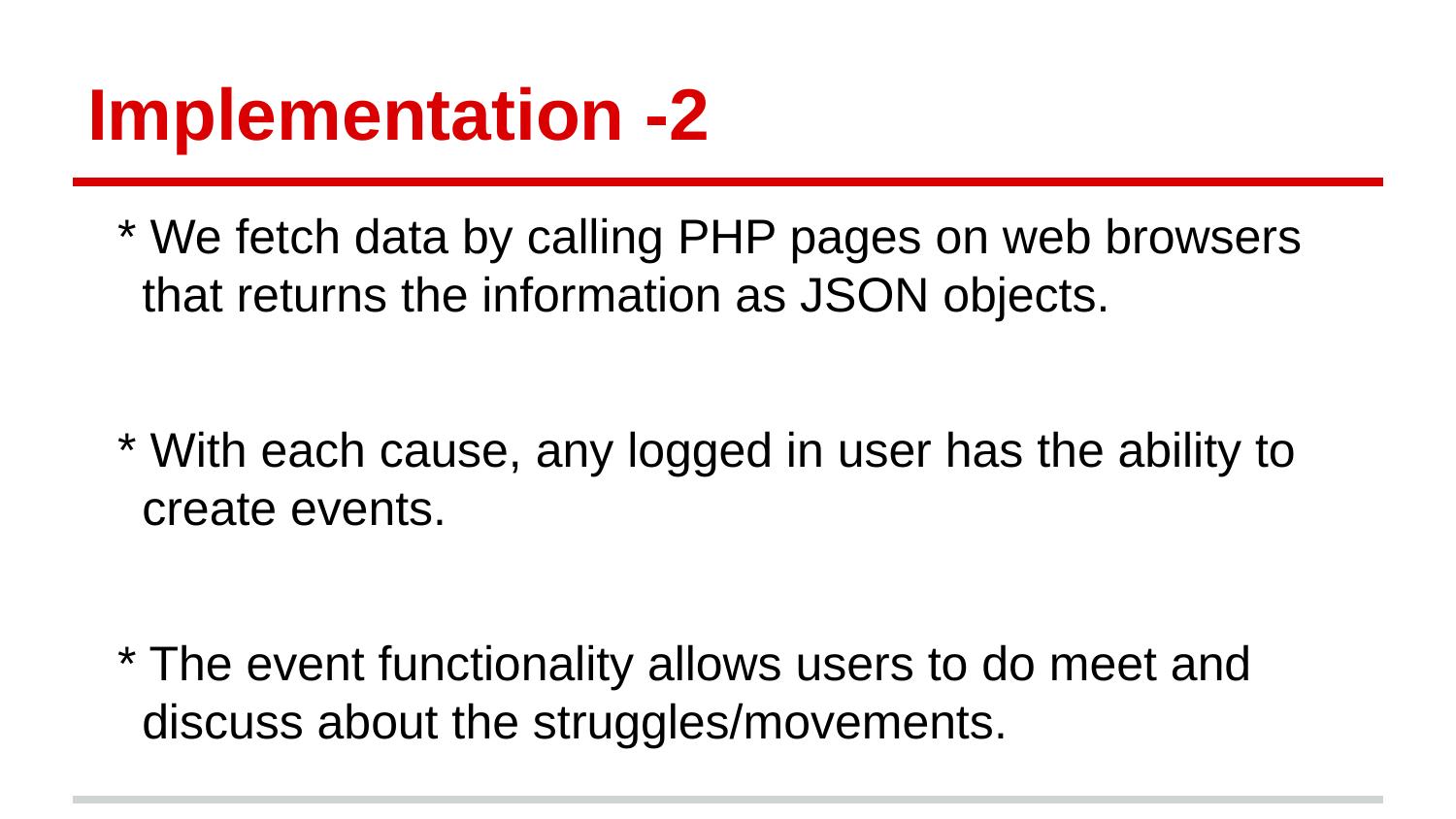

# Implementation -2
* We fetch data by calling PHP pages on web browsers that returns the information as JSON objects.

* With each cause, any logged in user has the ability to create events.

* The event functionality allows users to do meet and discuss about the struggles/movements.